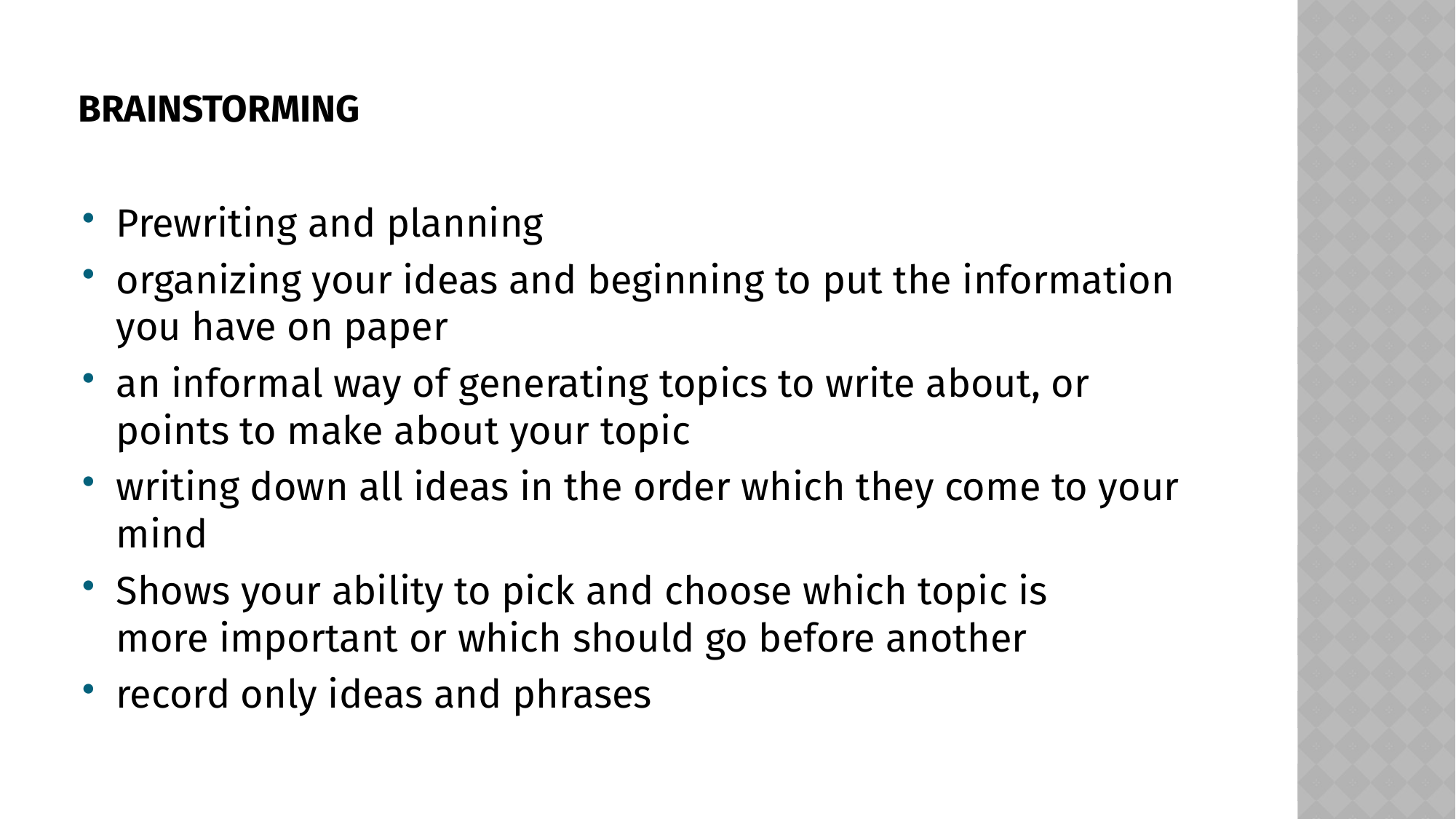

# BRAINSTORMING
Prewriting and planning
organizing your ideas and beginning to put the information you have on paper
an informal way of generating topics to write about, or points to make about your topic
writing down all ideas in the order which they come to your mind
Shows your ability to pick and choose which topic is more important or which should go before another
record only ideas and phrases